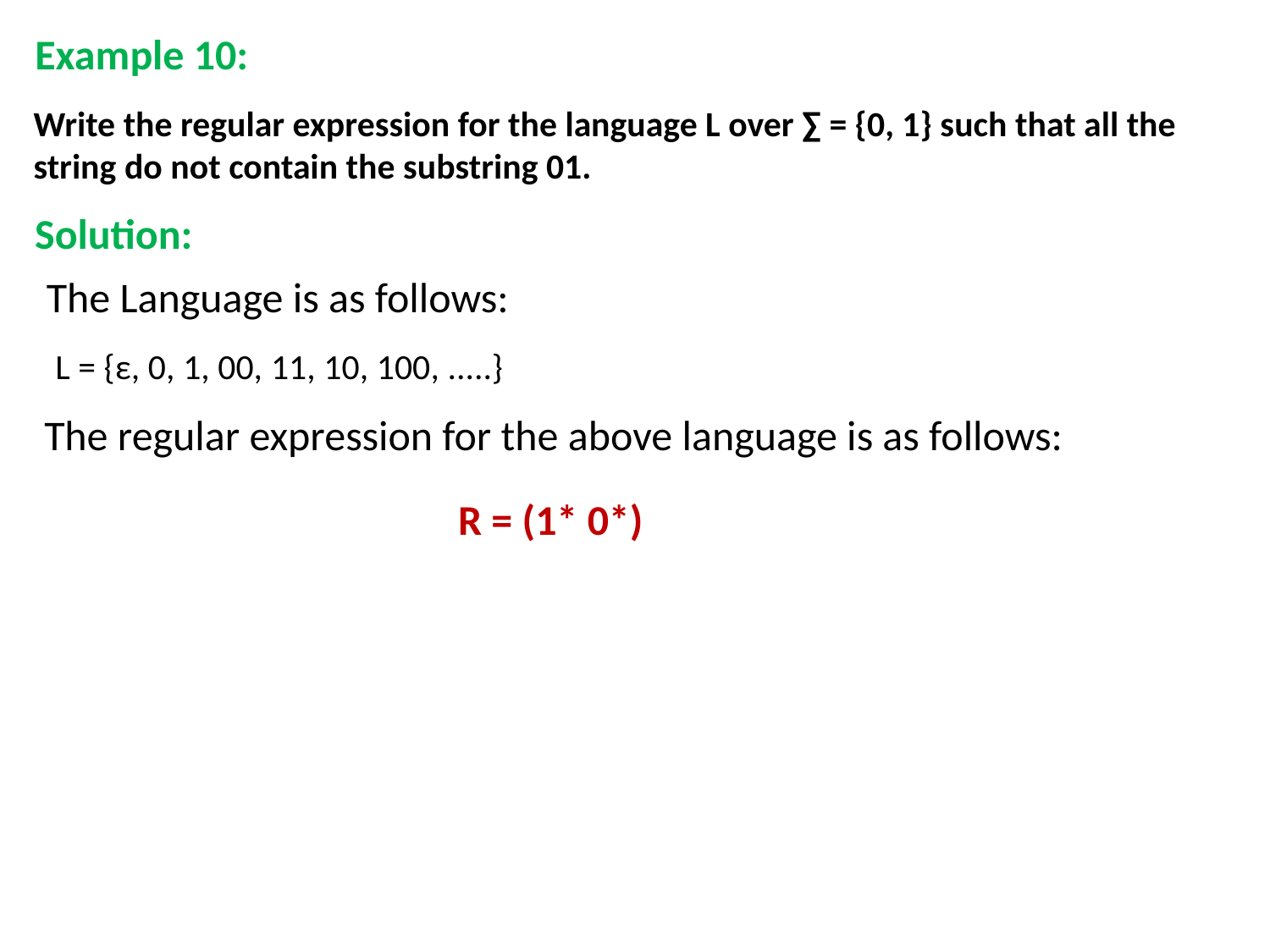

Example 10:
Write the regular expression for the language L over ∑ = {0, 1} such that all the string do not contain the substring 01.
Solution:
The Language is as follows:
L = {ε, 0, 1, 00, 11, 10, 100, .....}
The regular expression for the above language is as follows:
R = (1* 0*)